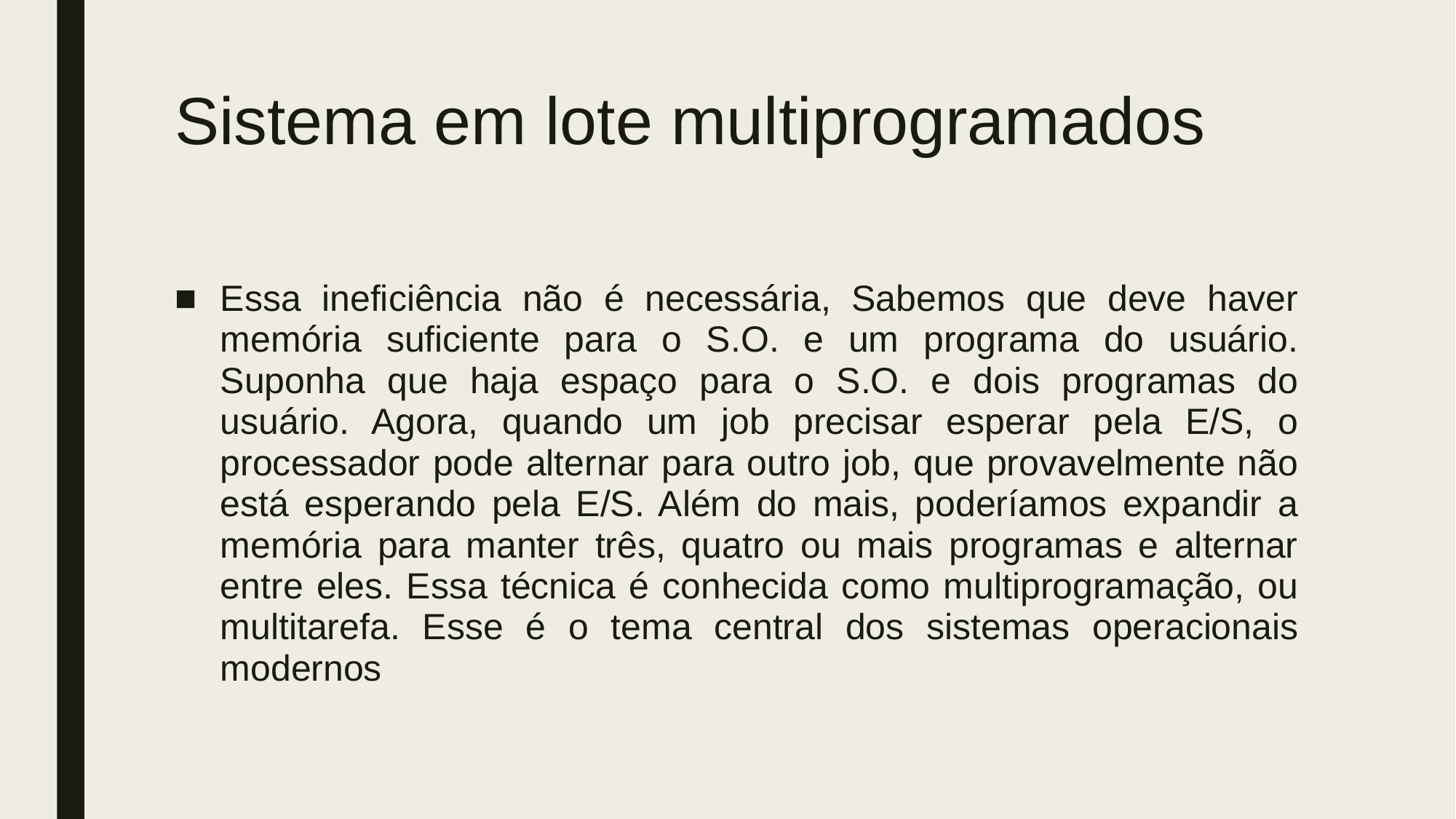

# Sistema em lote multiprogramados
Essa ineficiência não é necessária, Sabemos que deve haver memória suficiente para o S.O. e um programa do usuário. Suponha que haja espaço para o S.O. e dois programas do usuário. Agora, quando um job precisar esperar pela E/S, o processador pode alternar para outro job, que provavelmente não está esperando pela E/S. Além do mais, poderíamos expandir a memória para manter três, quatro ou mais programas e alternar entre eles. Essa técnica é conhecida como multiprogramação, ou multitarefa. Esse é o tema central dos sistemas operacionais modernos